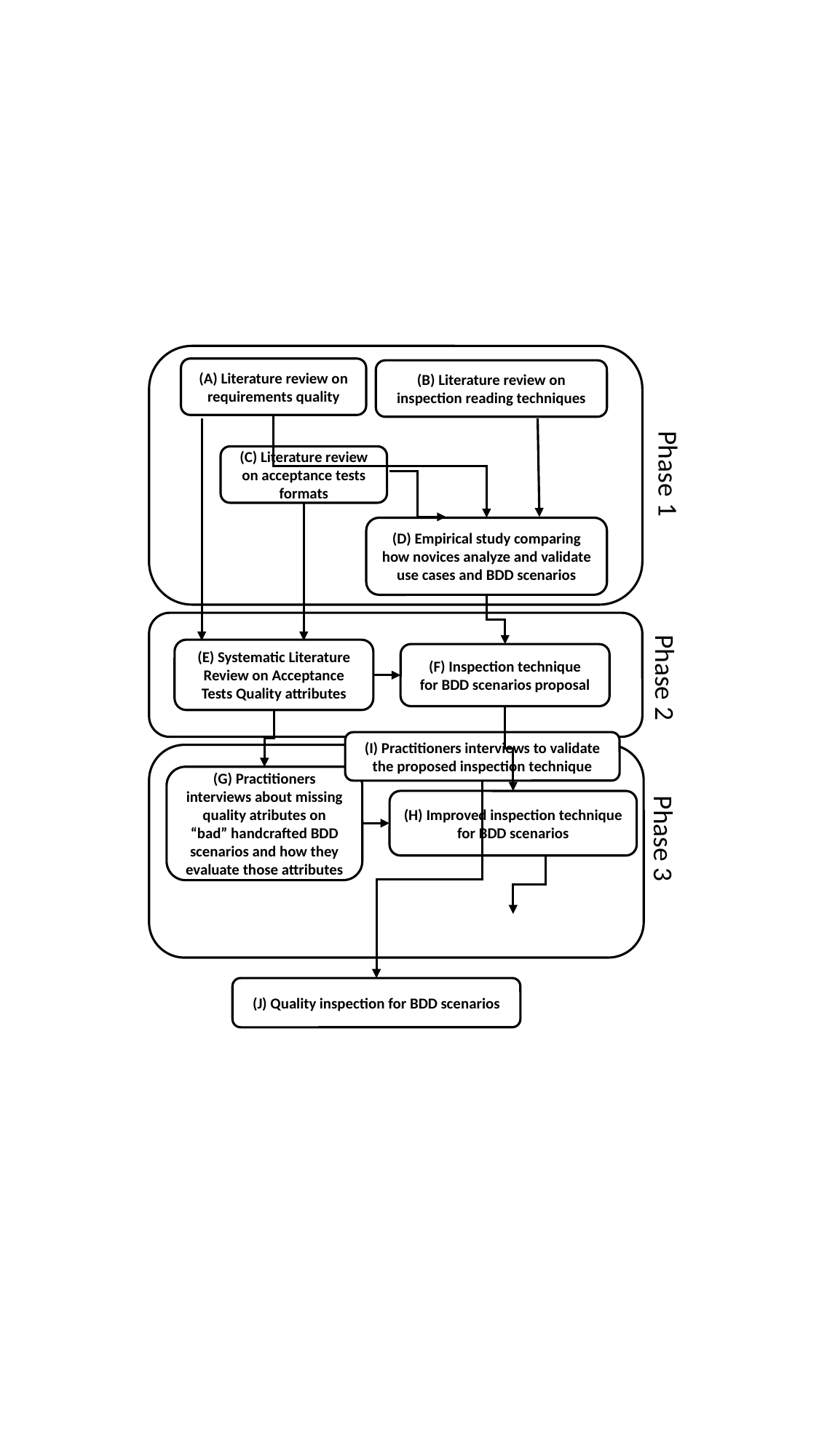

(A) Literature review on requirements quality
(B) Literature review on inspection reading techniques
(C) Literature review on acceptance tests formats
Phase 1
(D) Empirical study comparing how novices analyze and validate use cases and BDD scenarios

(E) Systematic Literature Review on Acceptance Tests Quality attributes
(F) Inspection technique
for BDD scenarios proposal
Phase 2
(I) Practitioners interviews to validate the proposed inspection technique

(G) Practitioners interviews about missing quality atributes on “bad” handcrafted BDD scenarios and how they evaluate those attributes
(H) Improved inspection technique
for BDD scenarios
Phase 3
(J) Quality inspection for BDD scenarios